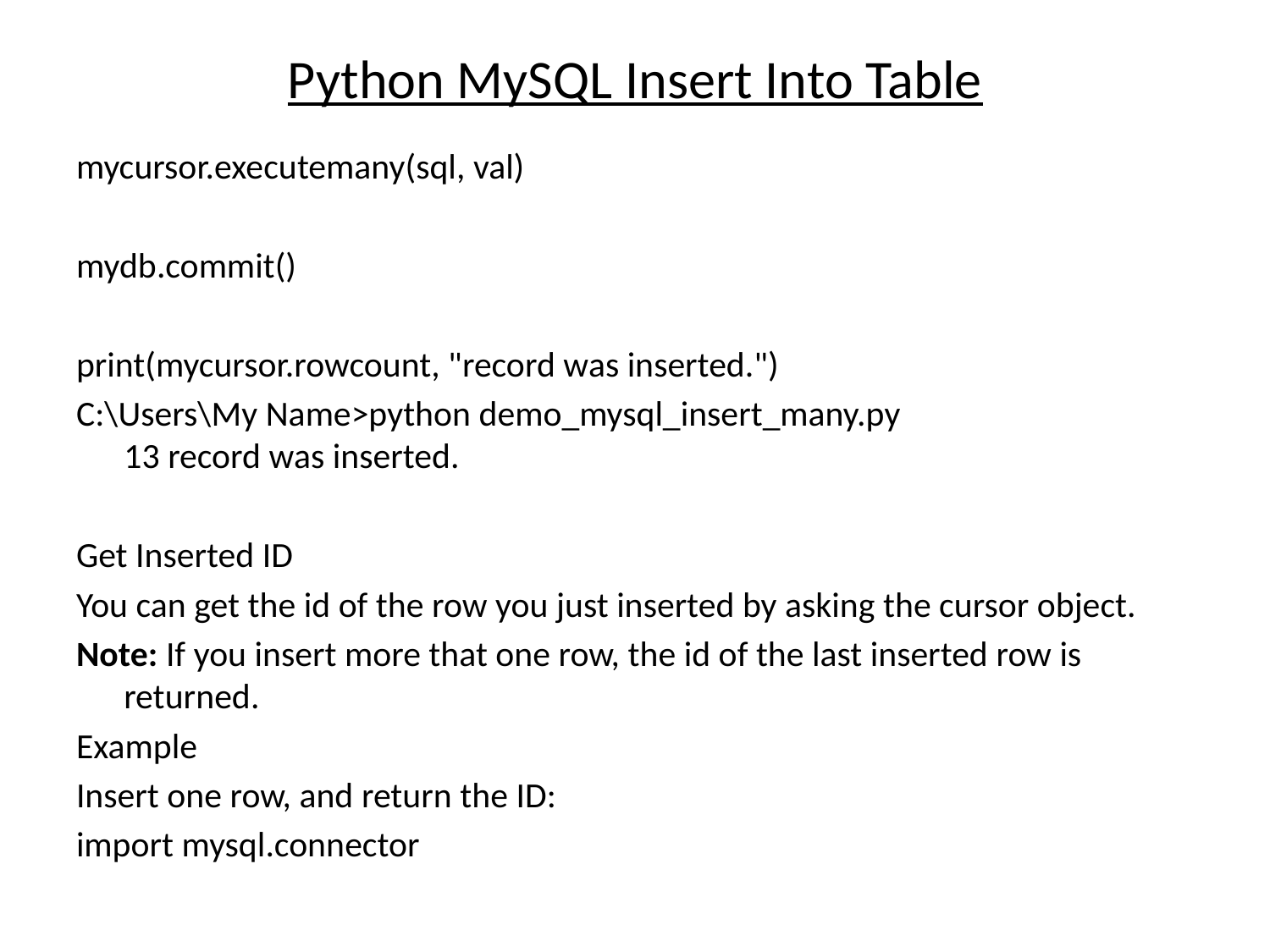

# Python MySQL Insert Into Table
mycursor.executemany(sql, val)

mydb.commit()

print(mycursor.rowcount, "record was inserted.")
C:\Users\My Name>python demo_mysql_insert_many.py
13 record was inserted.

Get Inserted ID
You can get the id of the row you just inserted by asking the cursor object.
Note: If you insert more that one row, the id of the last inserted row is returned.
Example
Insert one row, and return the ID:
import mysql.connector